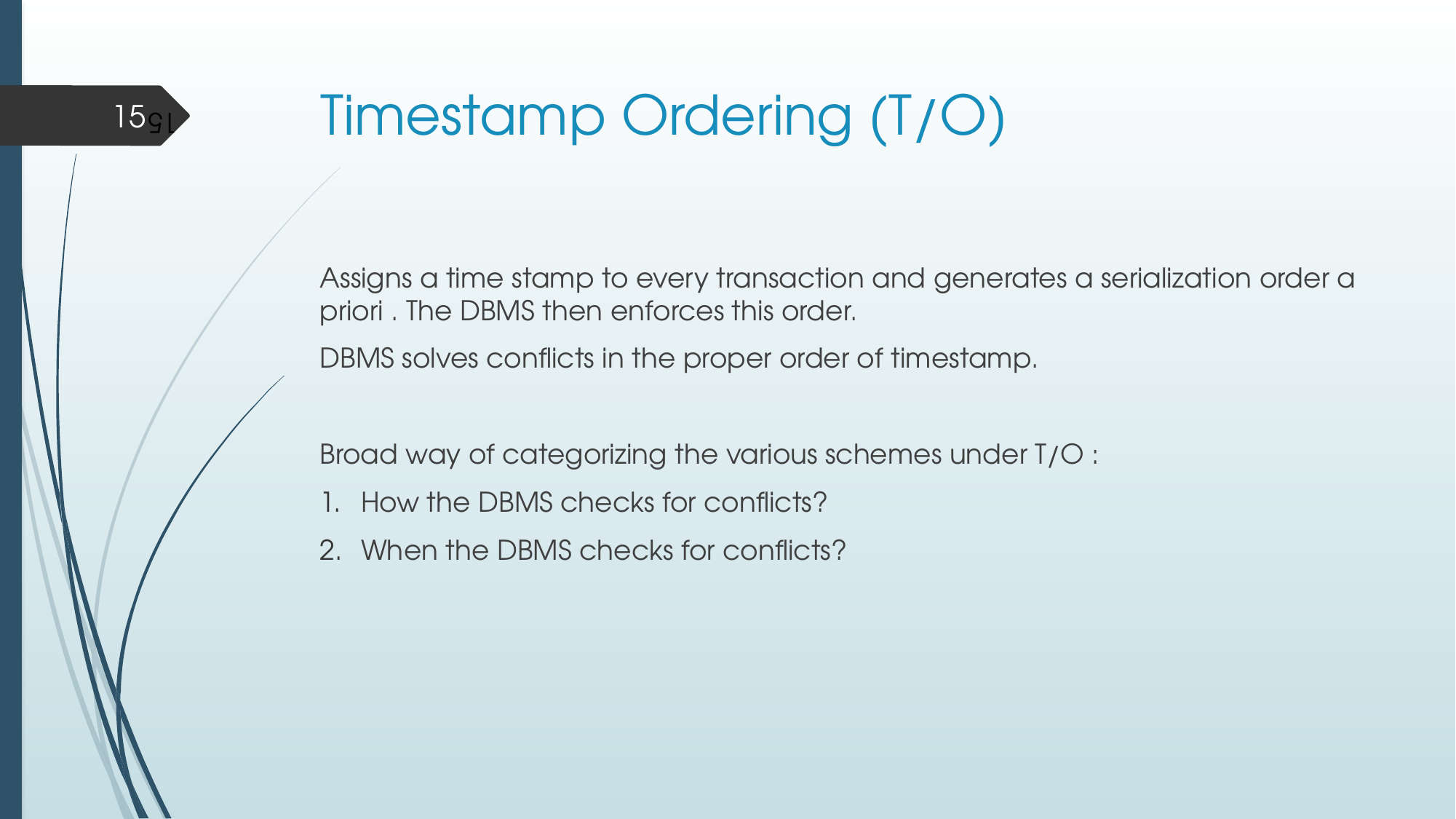

# Timestamp Ordering (T/O)
15
Assigns a time stamp to every transaction and generates a serialization order a priori . The DBMS then enforces this order.
DBMS solves conflicts in the proper order of timestamp.

Broad way of categorizing the various schemes under T/O :
How the DBMS checks for conflicts?
When the DBMS checks for conflicts?